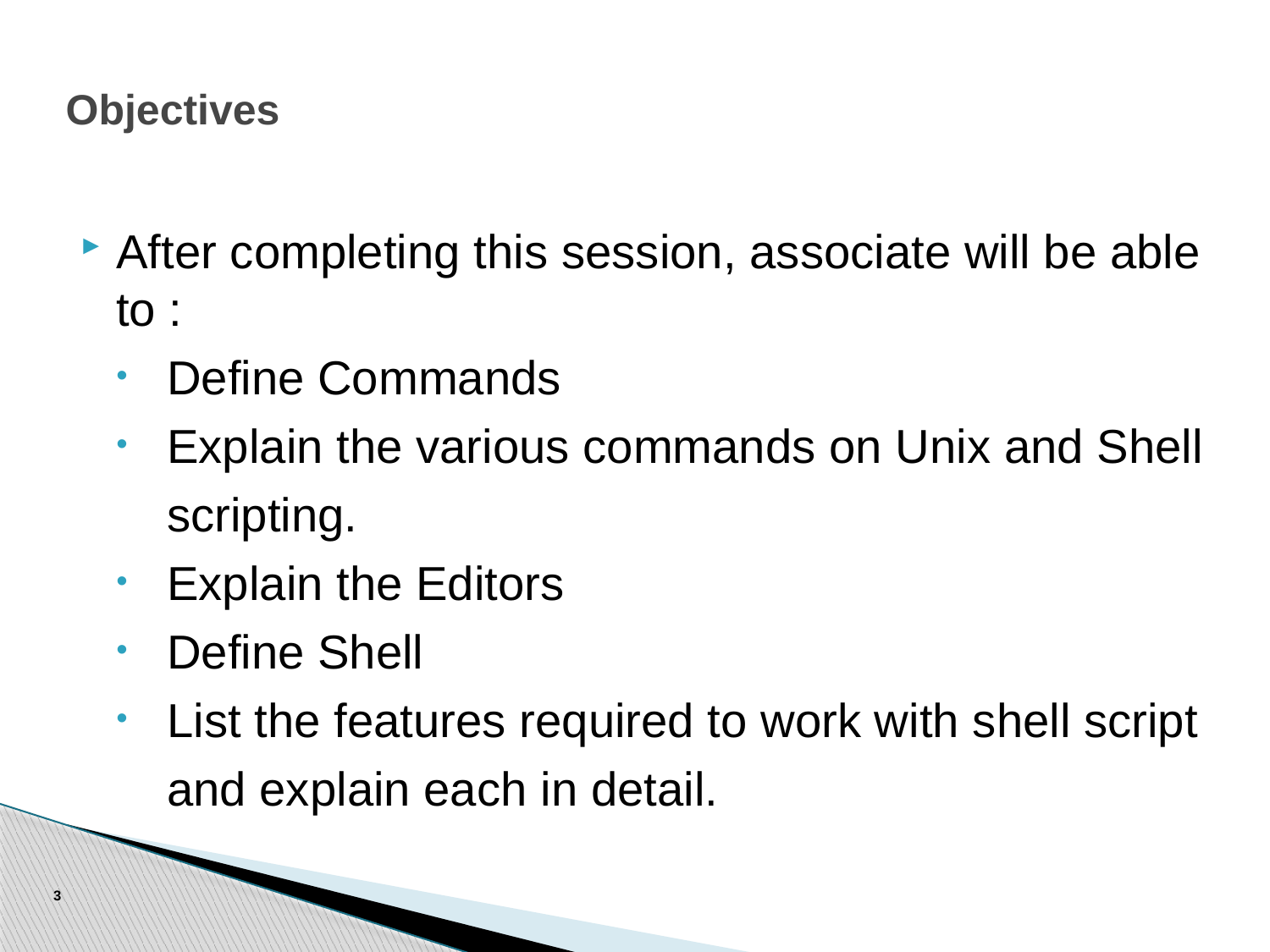

# Objectives
After completing this session, associate will be able to :
Define Commands
Explain the various commands on Unix and Shell scripting.
Explain the Editors
Define Shell
List the features required to work with shell script and explain each in detail.
3